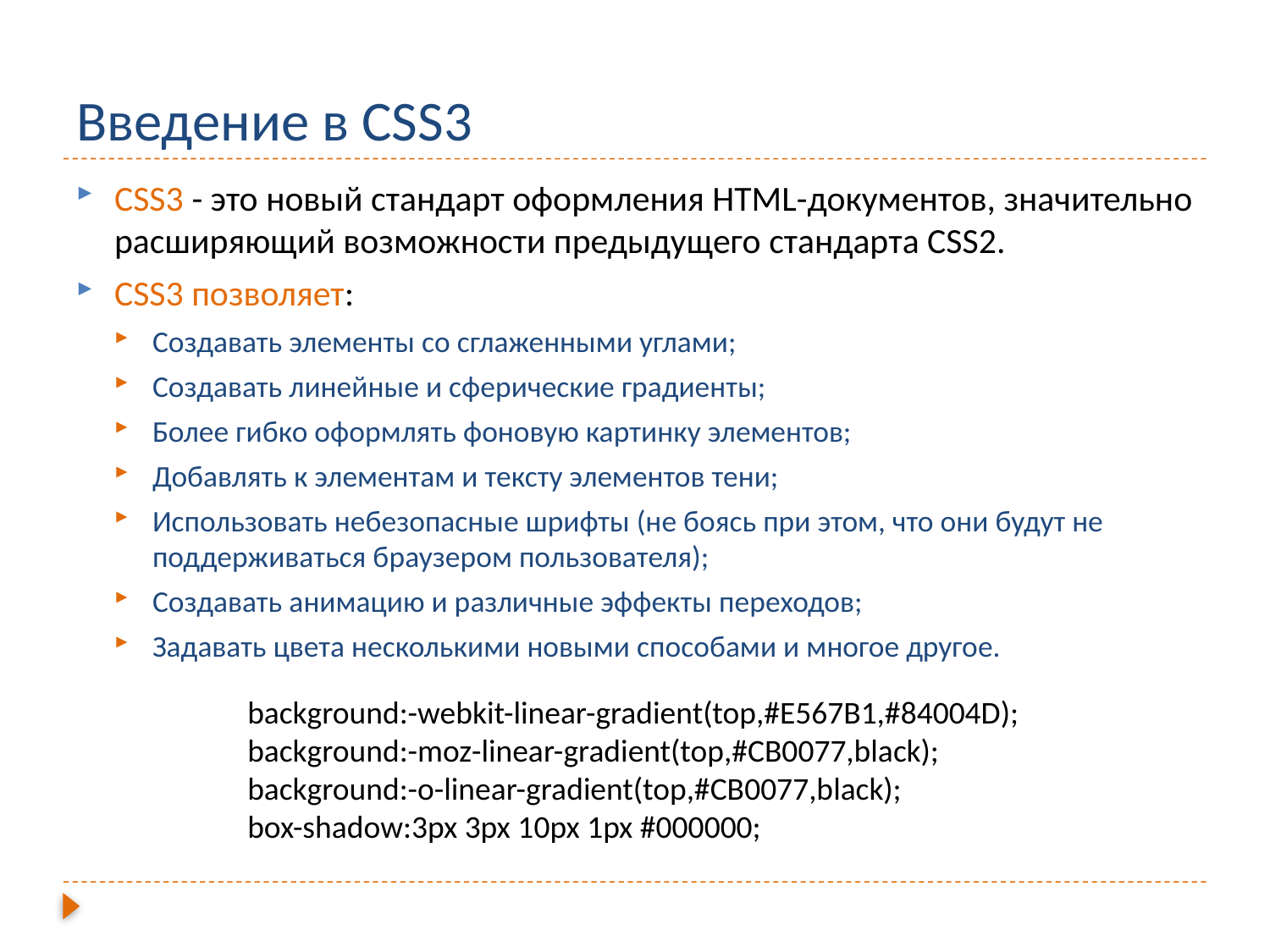

# Введение в CSS3
CSS3 - это новый стандарт оформления HTML-документов, значительно расширяющий возможности предыдущего стандарта CSS2.
CSS3 позволяет:
Создавать элементы со сглаженными углами;
Создавать линейные и сферические градиенты;
Более гибко оформлять фоновую картинку элементов;
Добавлять к элементам и тексту элементов тени;
Использовать небезопасные шрифты (не боясь при этом, что они будут не поддерживаться браузером пользователя);
Создавать анимацию и различные эффекты переходов;
Задавать цвета несколькими новыми способами и многое другое.
background:-webkit-linear-gradient(top,#E567B1,#84004D);
background:-moz-linear-gradient(top,#CB0077,black);
background:-o-linear-gradient(top,#CB0077,black);
box-shadow:3px 3px 10px 1px #000000;